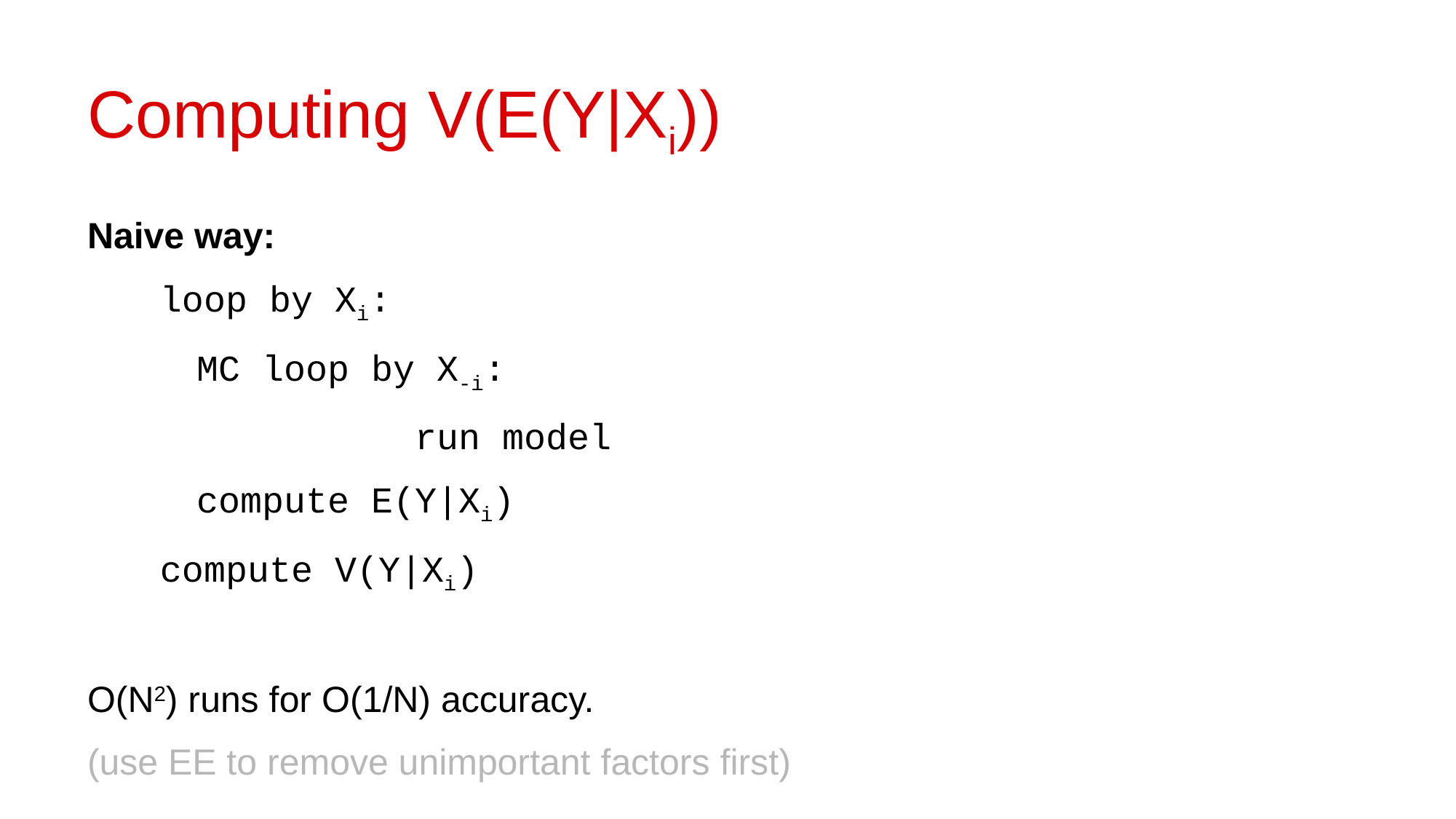

# Computing V(E(Y|Xi))
Naive way:
loop by Xi:
	MC loop by X-i:
			run model
	compute E(Y|Xi)
compute V(Y|Xi)

O(N2) runs for O(1/N) accuracy.
(use EE to remove unimportant factors first)